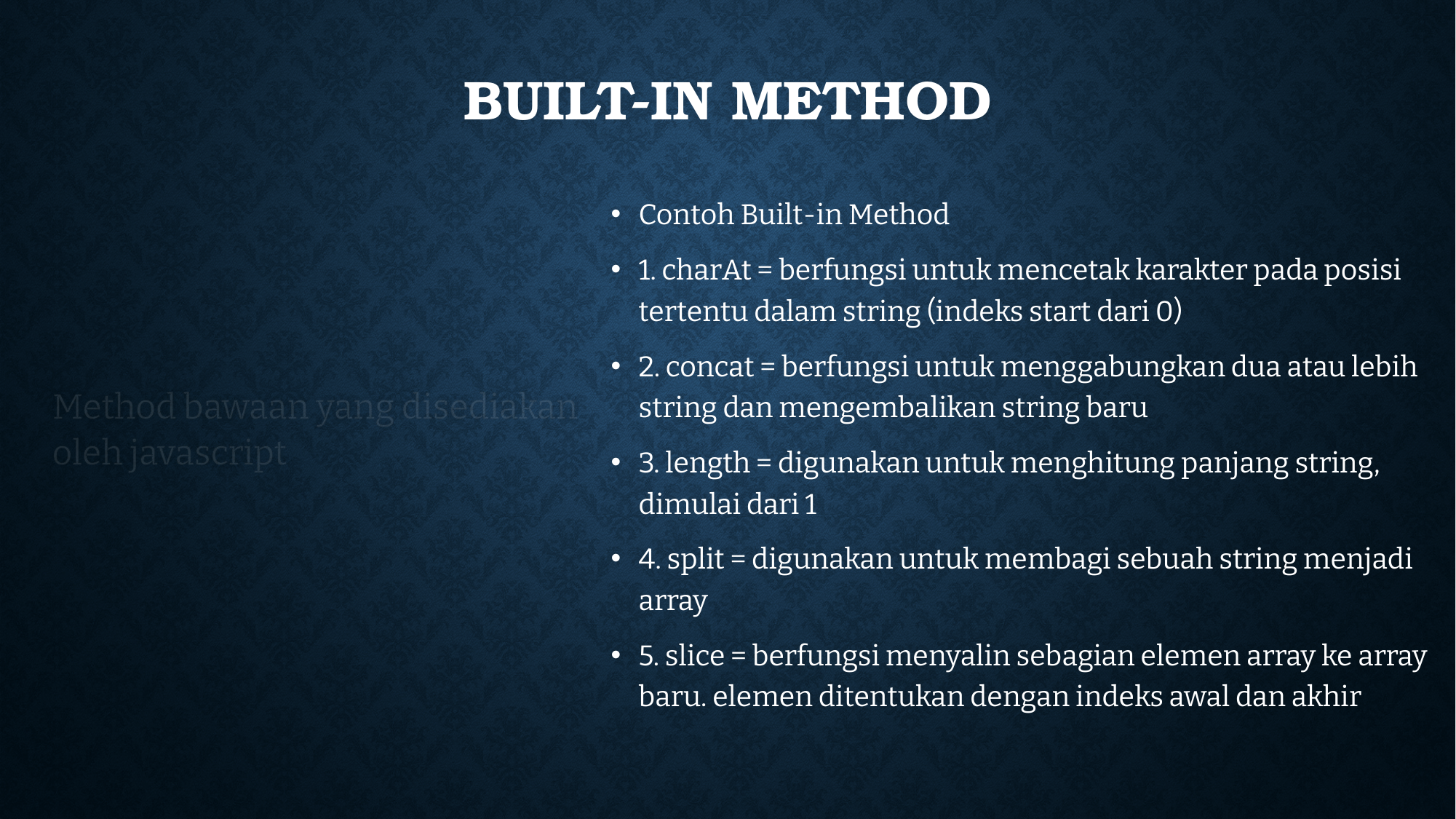

# Built-In method

Contoh Built-in Method
1. charAt = berfungsi untuk mencetak karakter pada posisi tertentu dalam string (indeks start dari 0)
2. concat = berfungsi untuk menggabungkan dua atau lebih string dan mengembalikan string baru
3. length = digunakan untuk menghitung panjang string, dimulai dari 1
4. split = digunakan untuk membagi sebuah string menjadi array
5. slice = berfungsi menyalin sebagian elemen array ke array baru. elemen ditentukan dengan indeks awal dan akhir

Method bawaan yang disediakan oleh javascript